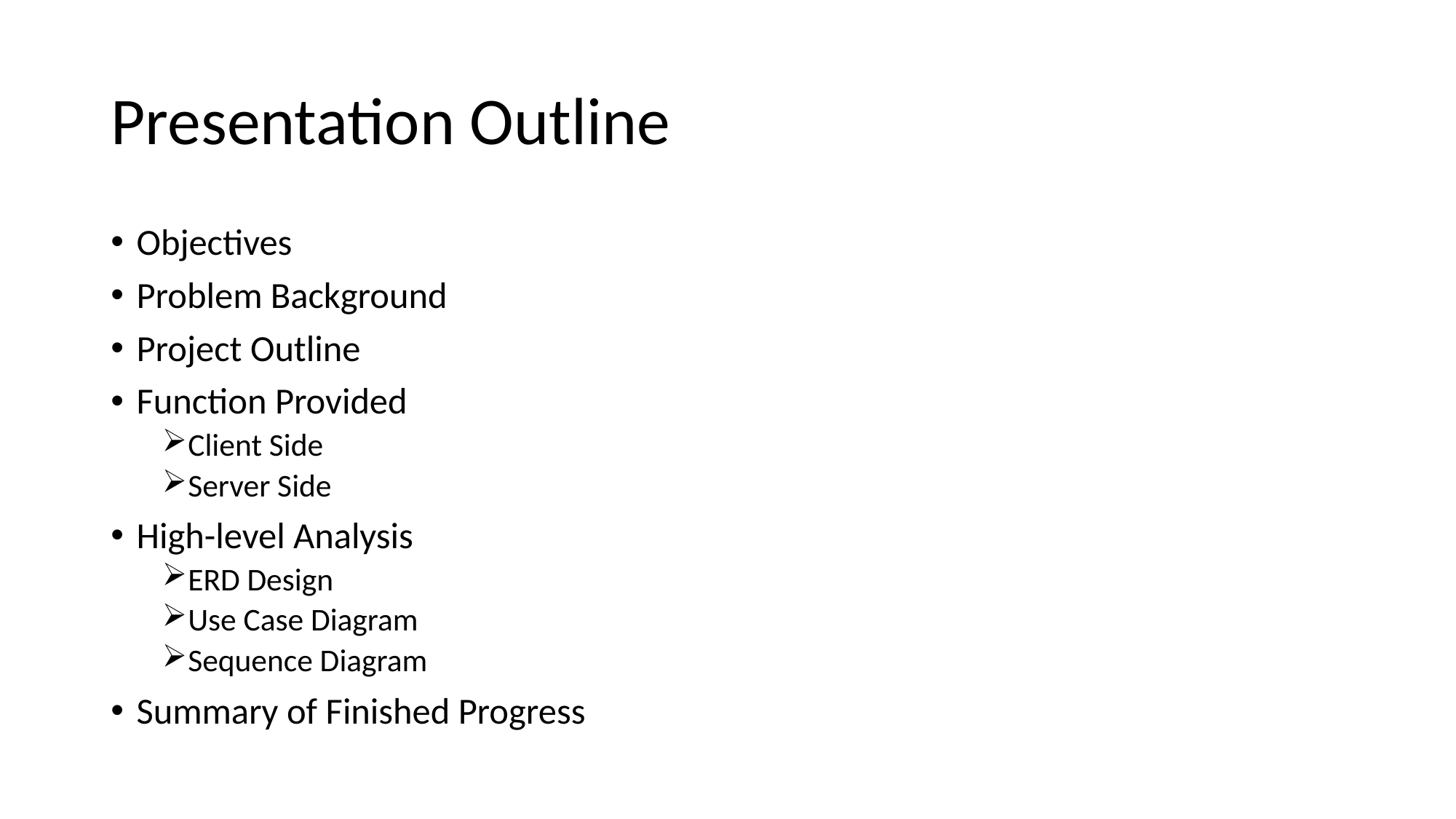

# Presentation Outline
Objectives
Problem Background
Project Outline
Function Provided
Client Side
Server Side
High-level Analysis
ERD Design
Use Case Diagram
Sequence Diagram
Summary of Finished Progress